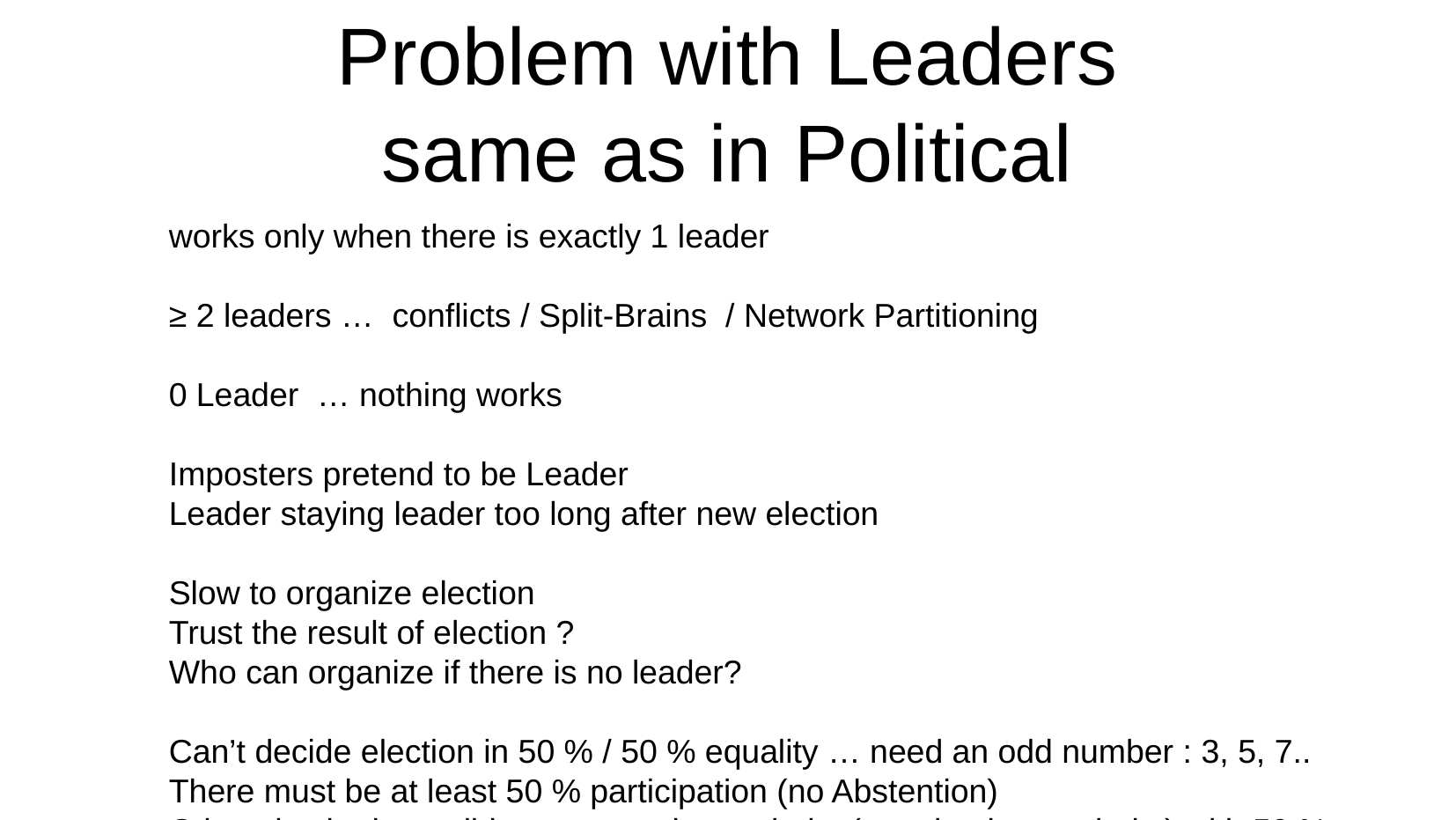

Problem with Leaders
same as in Political
works only when there is exactly 1 leader

≥ 2 leaders …  conflicts / Split-Brains  / Network Partitioning

0 Leader  … nothing works

Imposters pretend to be Leader
Leader staying leader too long after new election

Slow to organize election
Trust the result of election ?
Who can organize if there is no leader?

Can’t decide election in 50 % / 50 % equality … need an odd number : 3, 5, 7..
There must be at least 50 % participation (no Abstention)
Otherwise both candidates pretend to majority (not absolute majority) with 50 %